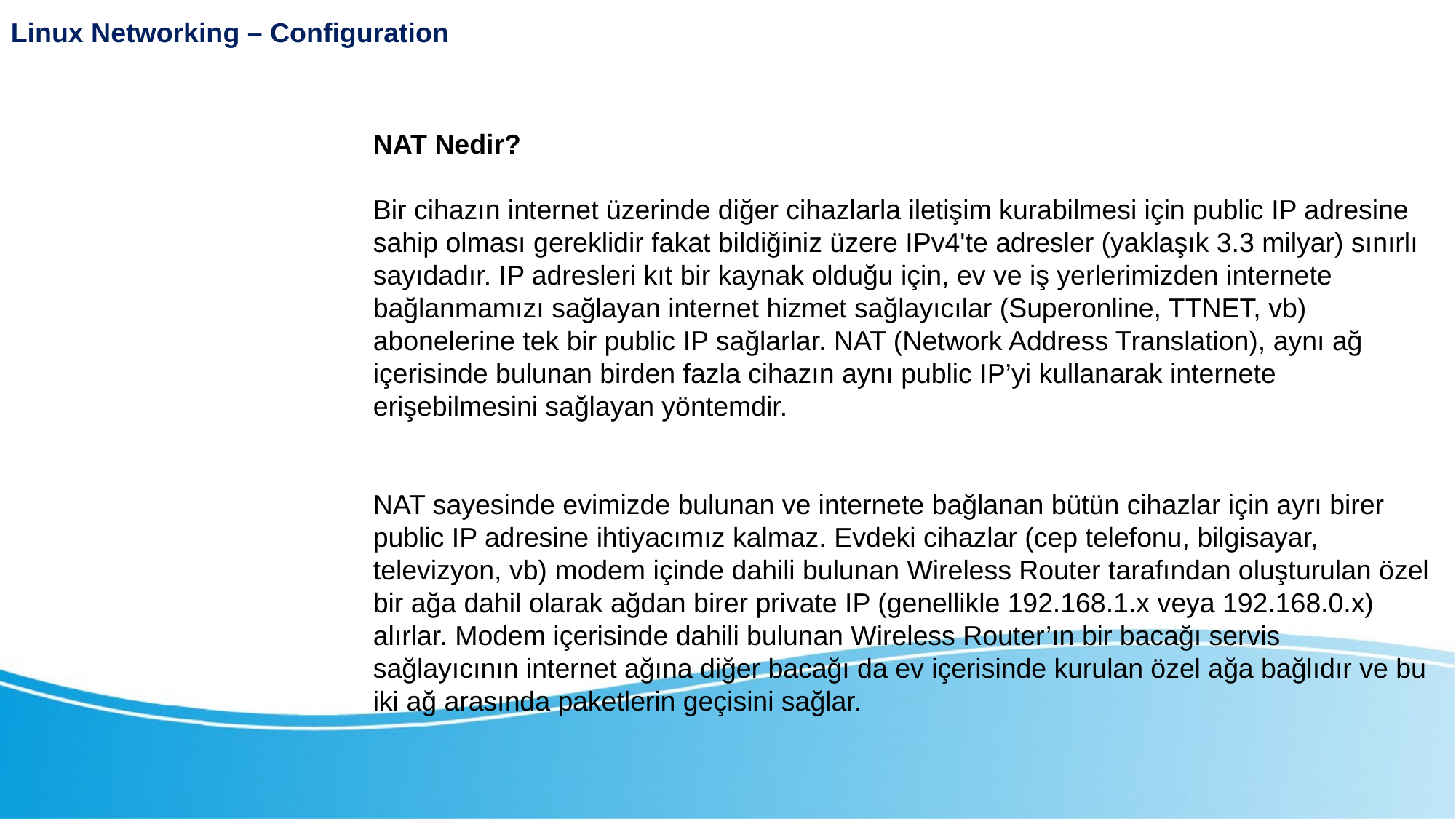

Linux Networking – Configuration
NAT Nedir?

Bir cihazın internet üzerinde diğer cihazlarla iletişim kurabilmesi için public IP adresine sahip olması gereklidir fakat bildiğiniz üzere IPv4'te adresler (yaklaşık 3.3 milyar) sınırlı sayıdadır. IP adresleri kıt bir kaynak olduğu için, ev ve iş yerlerimizden internete bağlanmamızı sağlayan internet hizmet sağlayıcılar (Superonline, TTNET, vb) abonelerine tek bir public IP sağlarlar. NAT (Network Address Translation), aynı ağ içerisinde bulunan birden fazla cihazın aynı public IP’yi kullanarak internete erişebilmesini sağlayan yöntemdir.

NAT sayesinde evimizde bulunan ve internete bağlanan bütün cihazlar için ayrı birer public IP adresine ihtiyacımız kalmaz. Evdeki cihazlar (cep telefonu, bilgisayar, televizyon, vb) modem içinde dahili bulunan Wireless Router tarafından oluşturulan özel bir ağa dahil olarak ağdan birer private IP (genellikle 192.168.1.x veya 192.168.0.x) alırlar. Modem içerisinde dahili bulunan Wireless Router’ın bir bacağı servis sağlayıcının internet ağına diğer bacağı da ev içerisinde kurulan özel ağa bağlıdır ve bu iki ağ arasında paketlerin geçisini sağlar.

Linux Networking